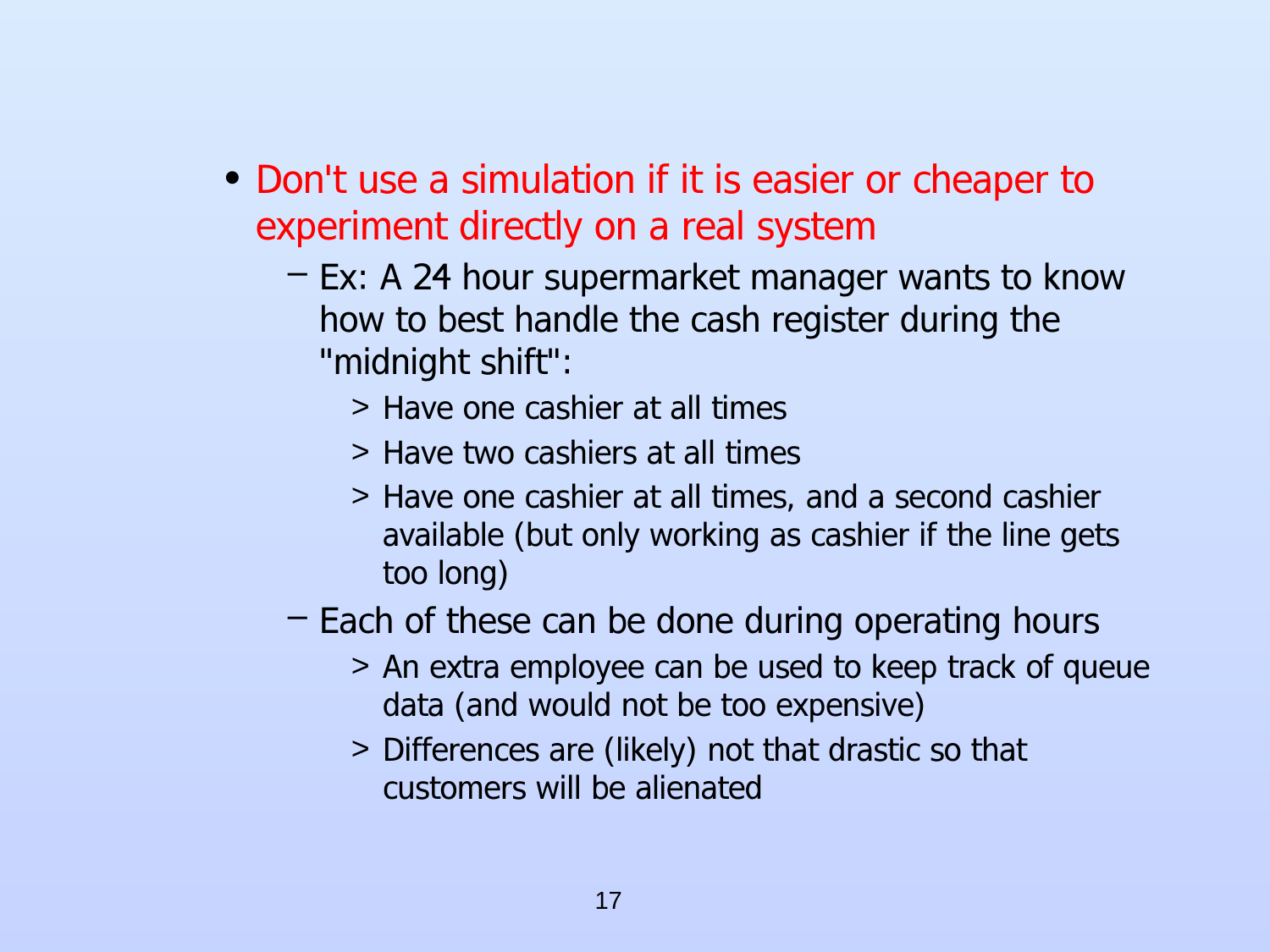

Don't use a simulation if it is easier or cheaper to experiment directly on a real system
Ex: A 24 hour supermarket manager wants to know how to best handle the cash register during the "midnight shift":
Have one cashier at all times
Have two cashiers at all times
Have one cashier at all times, and a second cashier available (but only working as cashier if the line gets too long)
Each of these can be done during operating hours
An extra employee can be used to keep track of queue data (and would not be too expensive)
Differences are (likely) not that drastic so that customers will be alienated
17